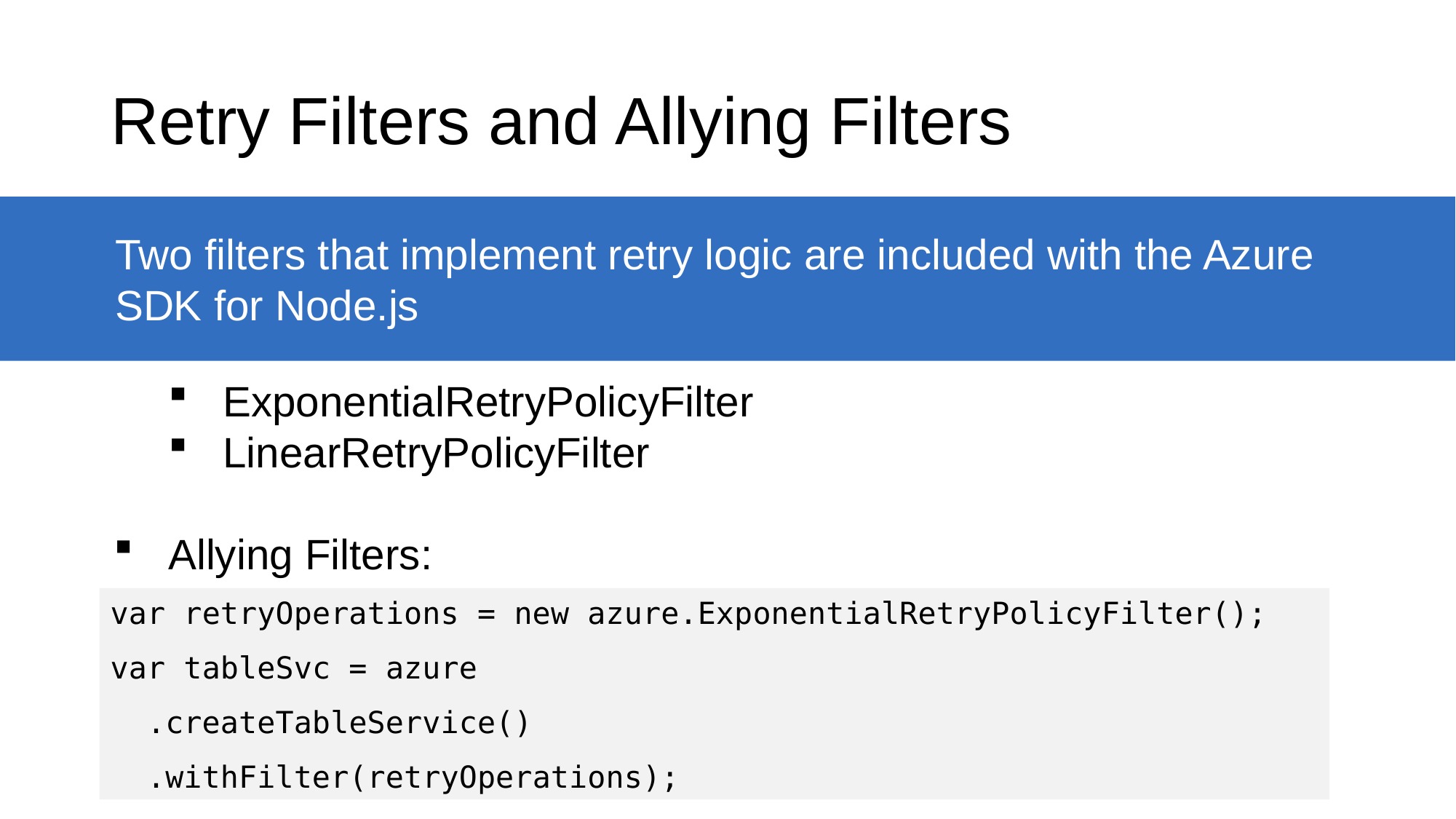

# Retry Filters and Allying Filters

Two filters that implement retry logic are included with the Azure SDK for Node.js
ExponentialRetryPolicyFilter
LinearRetryPolicyFilter

Allying Filters:
var retryOperations = new azure.ExponentialRetryPolicyFilter();
var tableSvc = azure
  .createTableService()
  .withFilter(retryOperations);